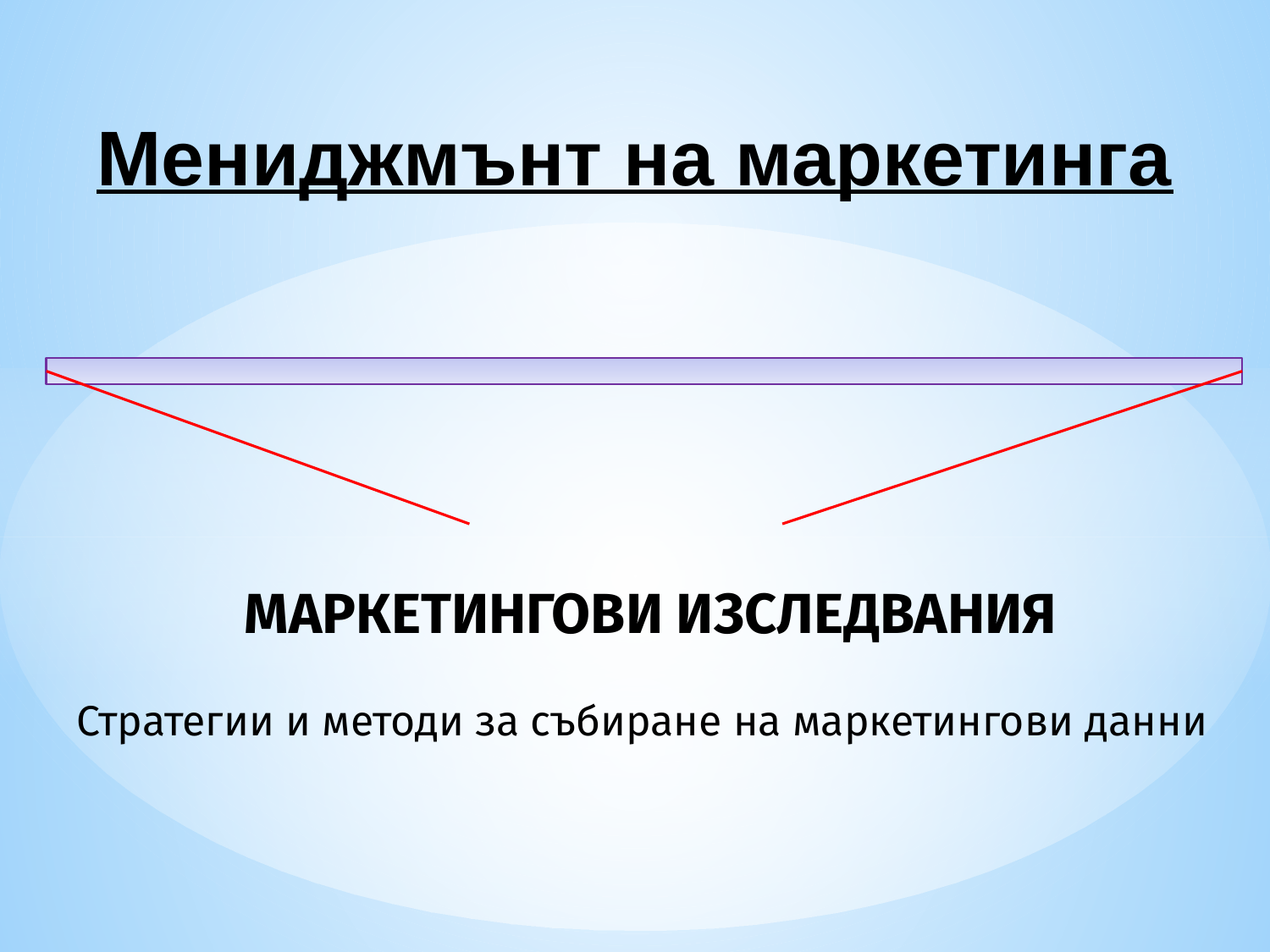

Мениджмънт на маркетинга

МАРКЕТИНГОВИ ИЗСЛЕДВАНИЯ
 Стратегии и методи за събиране на маркетингови данни